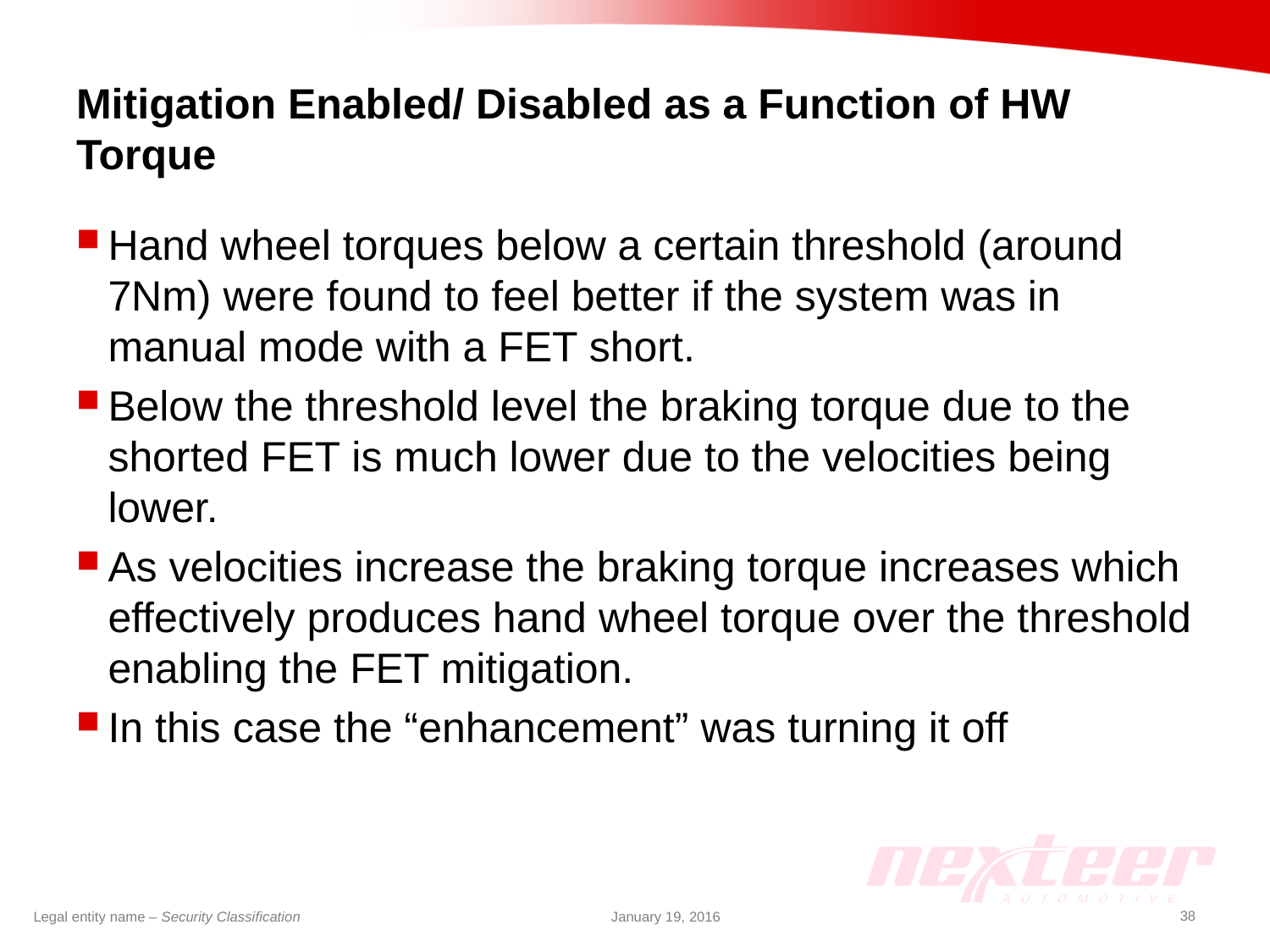

# Mitigation Enabled/ Disabled as a Function of HW Torque
Hand wheel torques below a certain threshold (around 7Nm) were found to feel better if the system was in manual mode with a FET short.
Below the threshold level the braking torque due to the shorted FET is much lower due to the velocities being lower.
As velocities increase the braking torque increases which effectively produces hand wheel torque over the threshold enabling the FET mitigation.
In this case the “enhancement” was turning it off